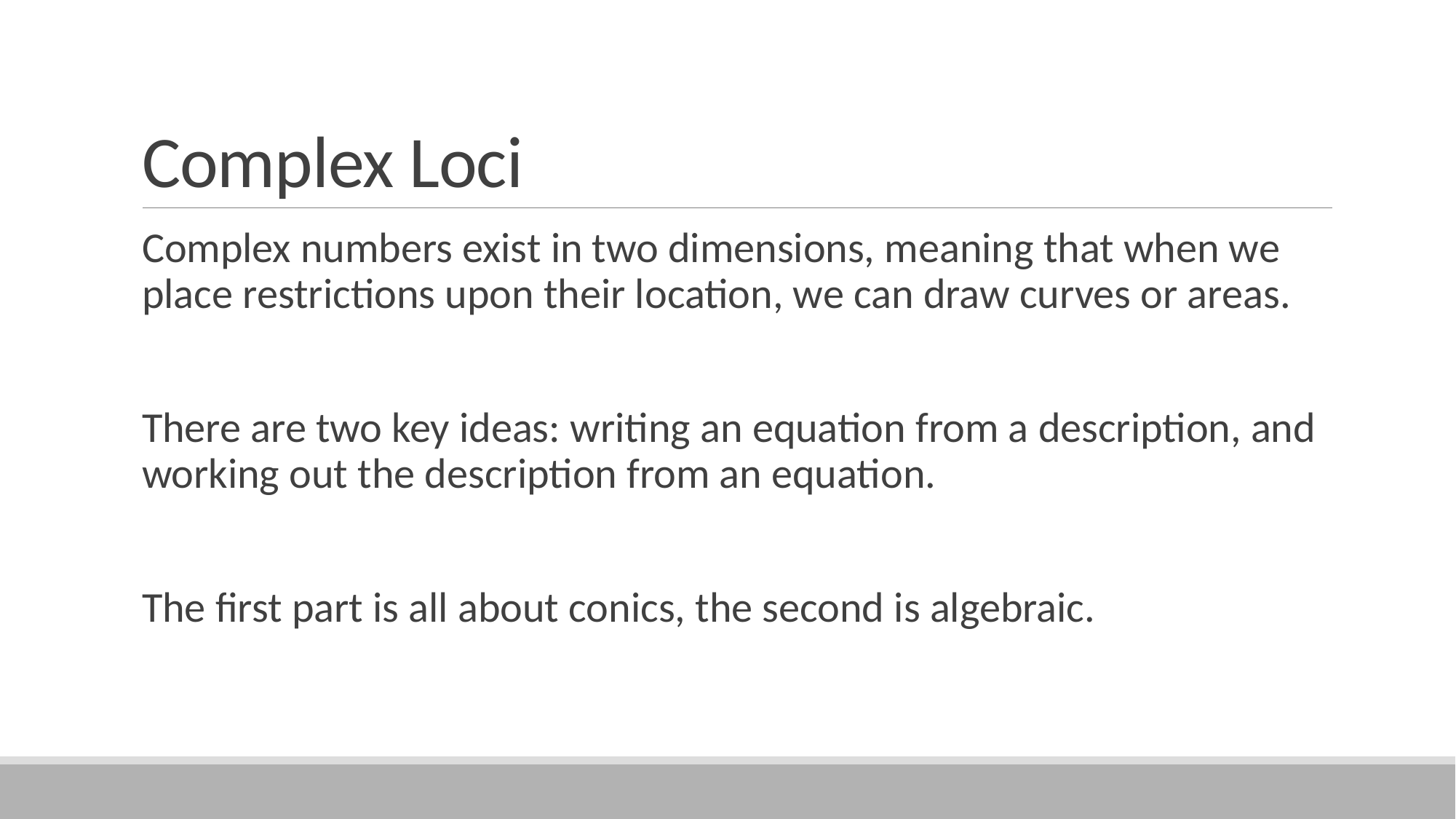

# Complex Loci
Complex numbers exist in two dimensions, meaning that when we place restrictions upon their location, we can draw curves or areas.

There are two key ideas: writing an equation from a description, and working out the description from an equation.

The first part is all about conics, the second is algebraic.